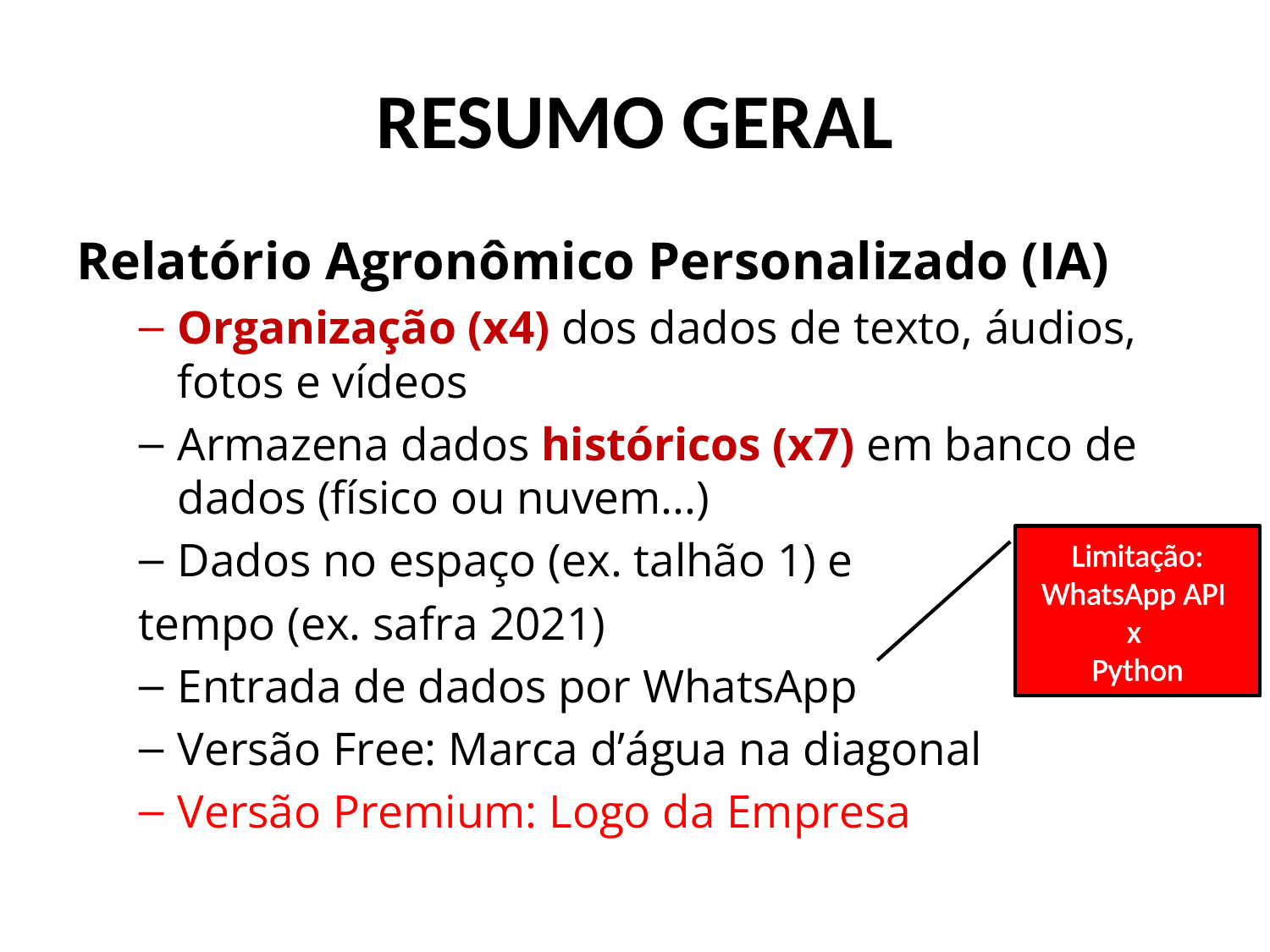

# RESUMO GERAL
Relatório Agronômico Personalizado (IA)
Organização (x4) dos dados de texto, áudios, fotos e vídeos
Armazena dados históricos (x7) em banco de dados (físico ou nuvem...)
Dados no espaço (ex. talhão 1) e
tempo (ex. safra 2021)
Entrada de dados por WhatsApp
Versão Free: Marca d’água na diagonal
Versão Premium: Logo da Empresa
Limitação:
WhatsApp API
x
Python